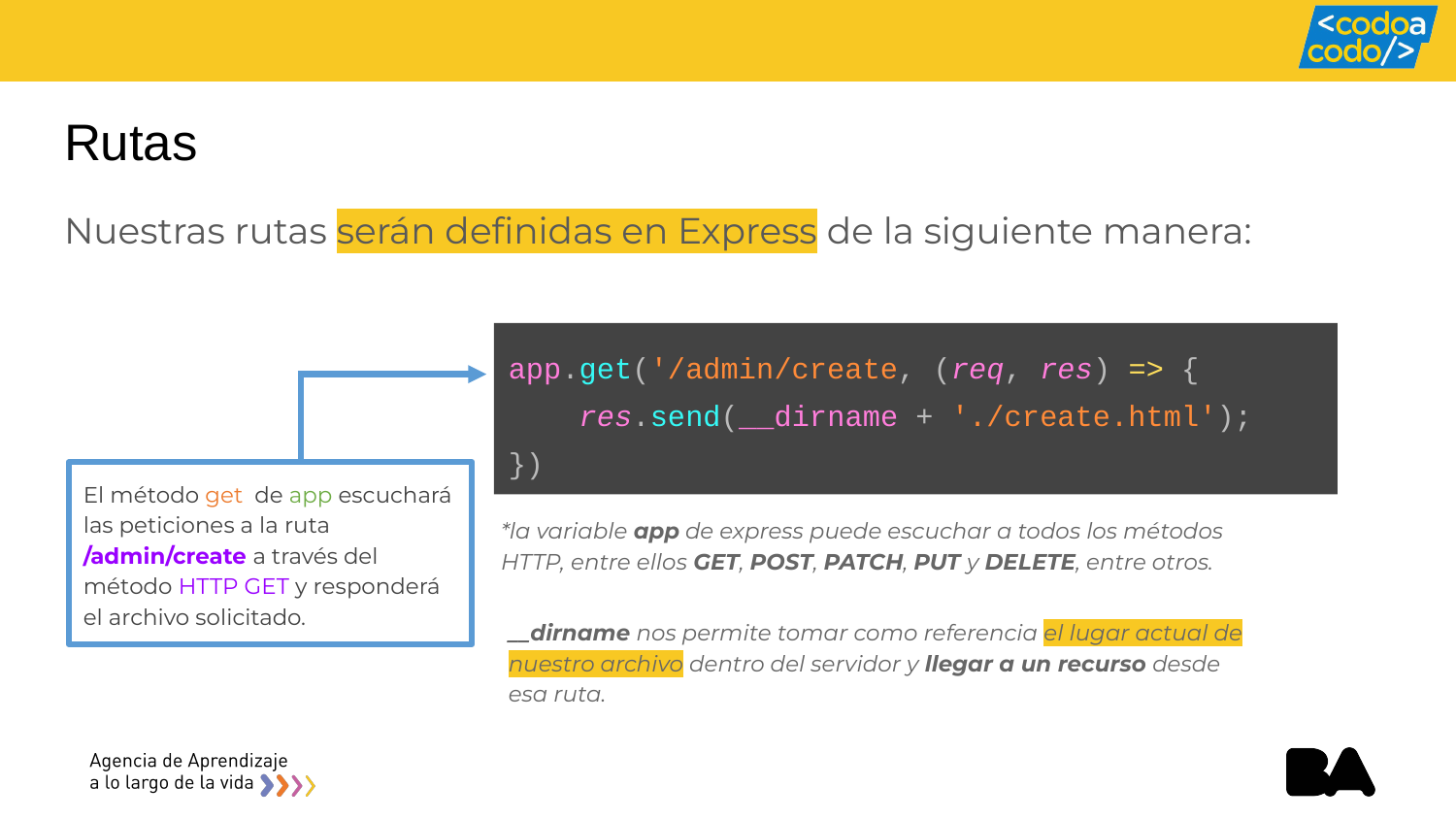

# Rutas
Nuestras rutas serán definidas en Express de la siguiente manera:
app.get('/admin/create, (req, res) => {
    res.send(__dirname + './create.html');
})
El método get  de app escuchará las peticiones a la ruta /admin/create a través del método HTTP GET y responderá el archivo solicitado.
*la variable app de express puede escuchar a todos los métodos HTTP, entre ellos GET, POST, PATCH, PUT y DELETE, entre otros.
__dirname nos permite tomar como referencia el lugar actual de nuestro archivo dentro del servidor y llegar a un recurso desde esa ruta.